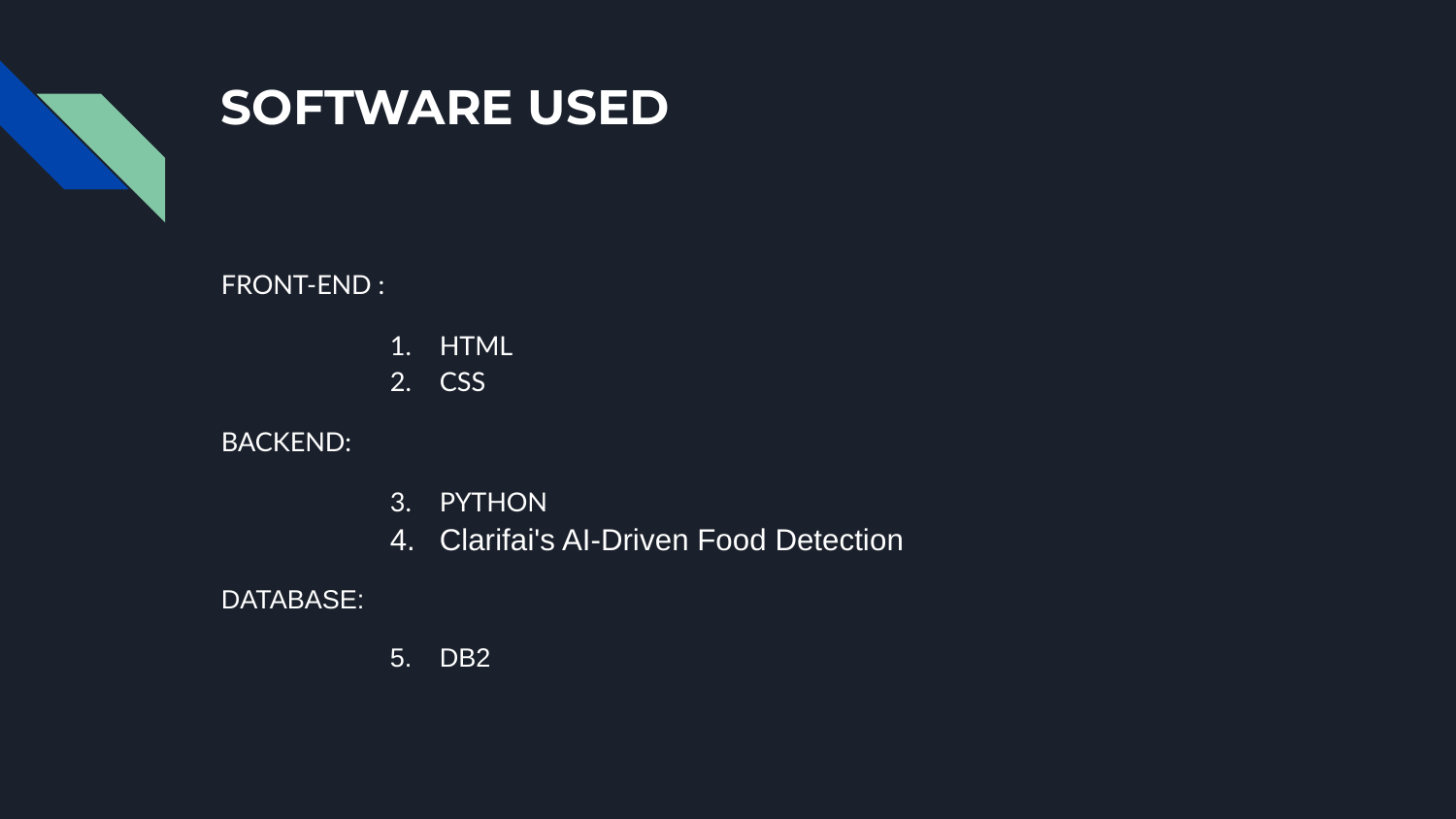

# SOFTWARE USED
FRONT-END :
HTML
CSS
BACKEND:
PYTHON
Clarifai's AI-Driven Food Detection
DATABASE:
DB2